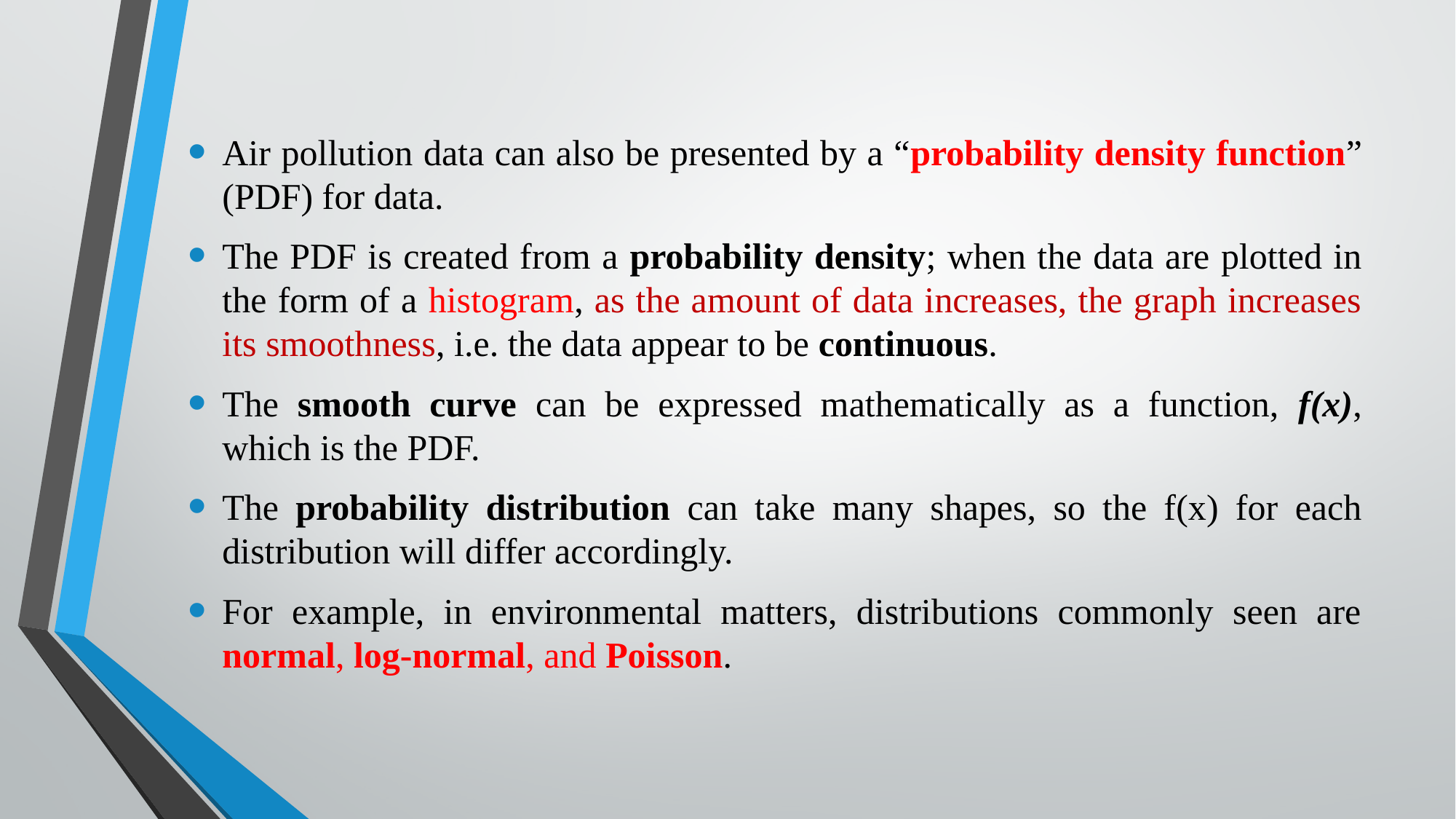

Air pollution data can also be presented by a “probability density function” (PDF) for data.
The PDF is created from a probability density; when the data are plotted in the form of a histogram, as the amount of data increases, the graph increases its smoothness, i.e. the data appear to be continuous.
The smooth curve can be expressed mathematically as a function, f(x), which is the PDF.
The probability distribution can take many shapes, so the f(x) for each distribution will differ accordingly.
For example, in environmental matters, distributions commonly seen are normal, log-normal, and Poisson.